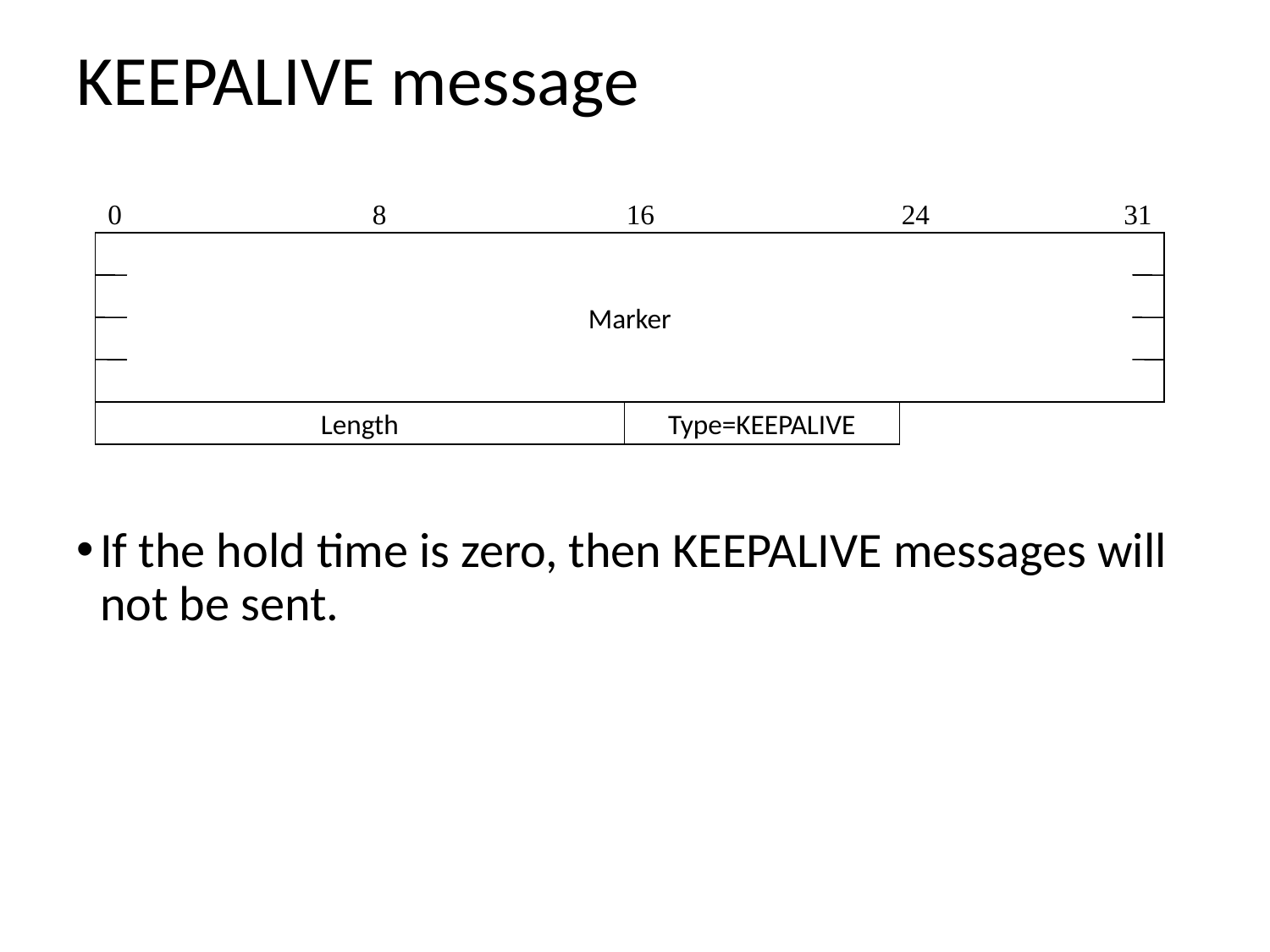

# KEEPALIVE message
0
8
16
24
31
Marker

Length
Type=KEEPALIVE
If the hold time is zero, then KEEPALIVE messages will not be sent.